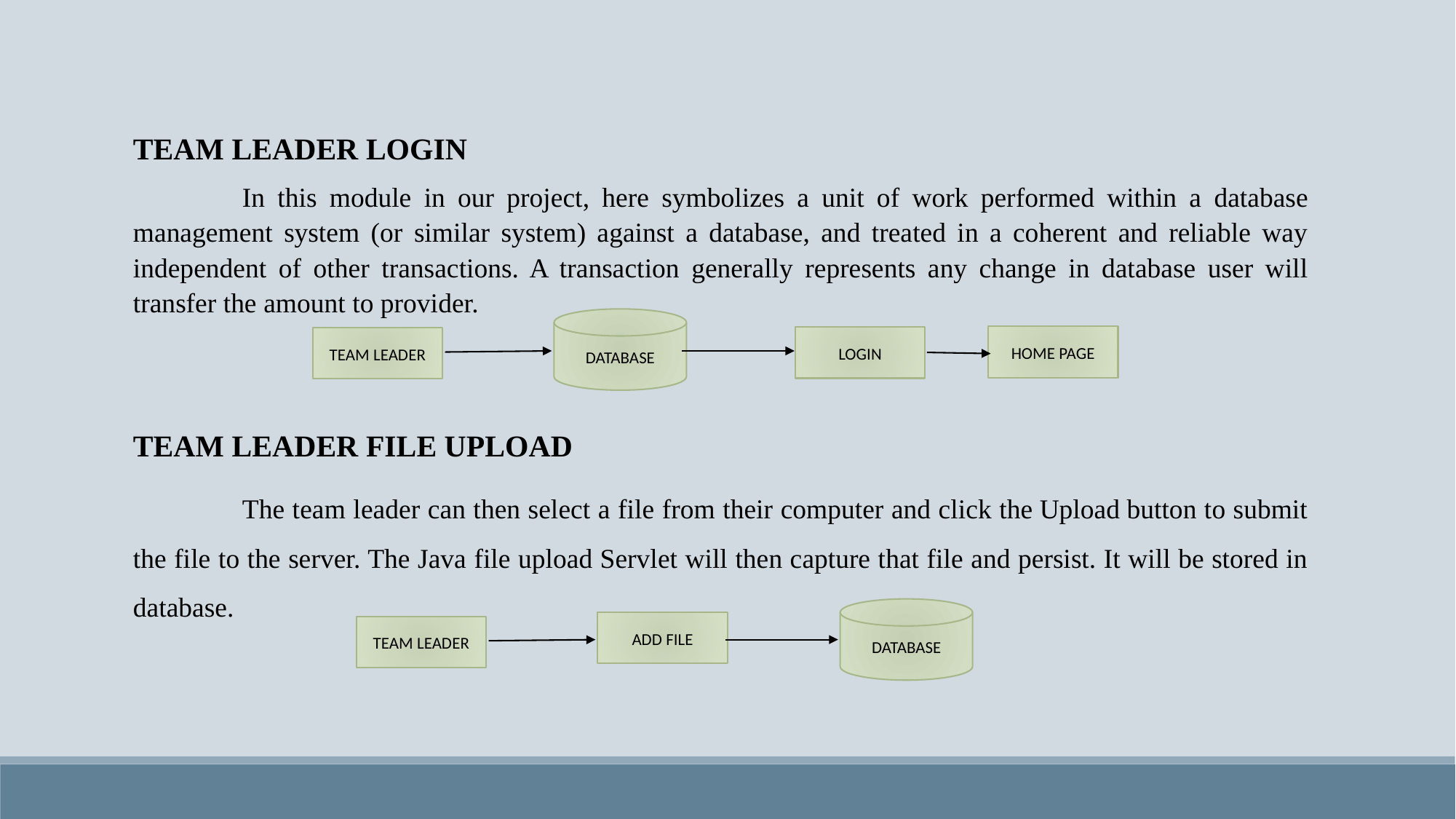

TEAM LEADER LOGIN
	In this module in our project, here symbolizes a unit of work performed within a database management system (or similar system) against a database, and treated in a coherent and reliable way independent of other transactions. A transaction generally represents any change in database user will transfer the amount to provider.

TEAM LEADER FILE UPLOAD
	The team leader can then select a file from their computer and click the Upload button to submit the file to the server. The Java file upload Servlet will then capture that file and persist. It will be stored in database.
DATABASE
HOME PAGE
LOGIN
TEAM LEADER
DATABASE
ADD FILE
TEAM LEADER